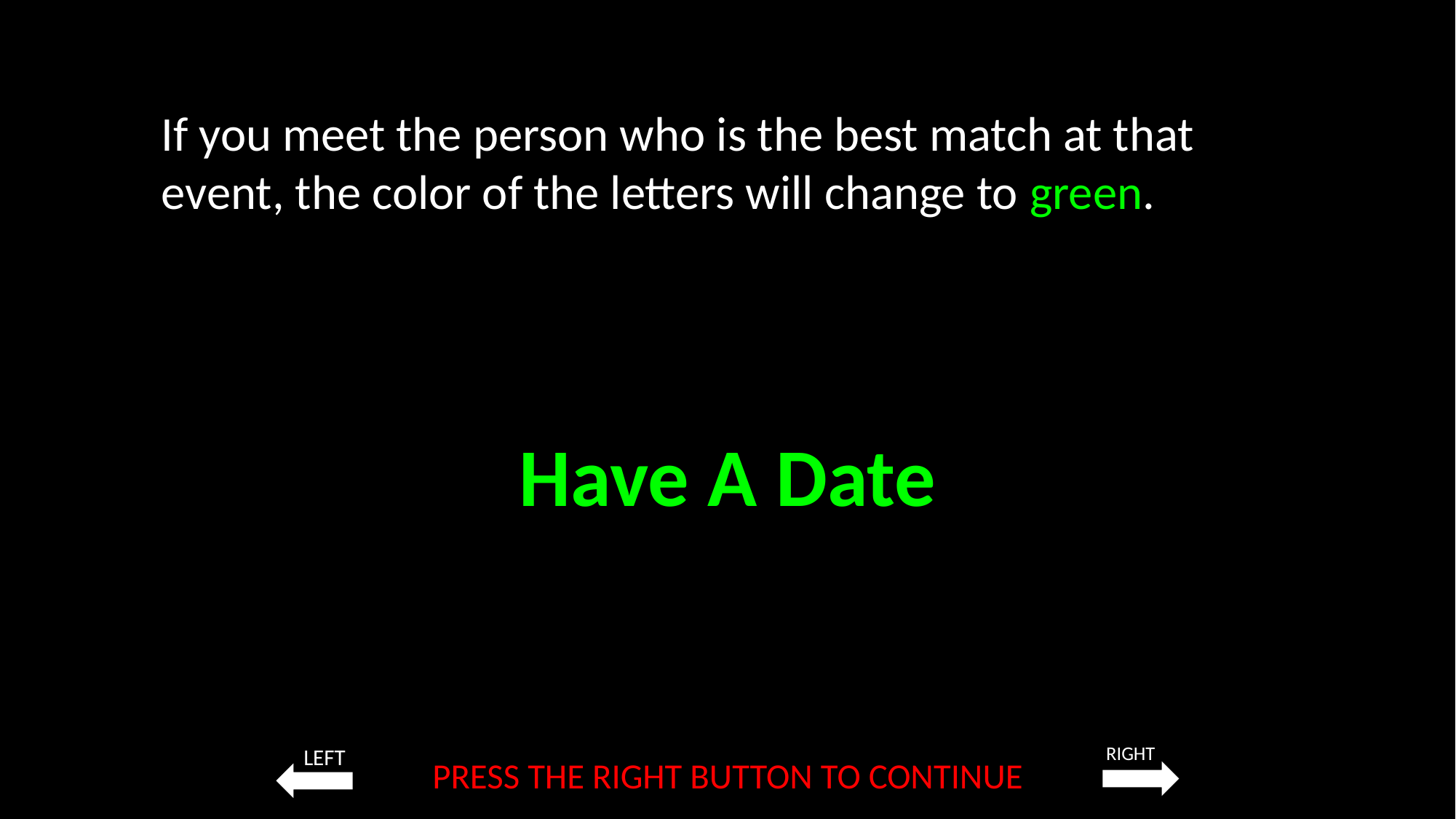

If you meet the person who is the best match at that event, the color of the letters will change to green.

Have A Date
PRESS THE RIGHT BUTTON TO CONTINUE
RIGHT

LEFT